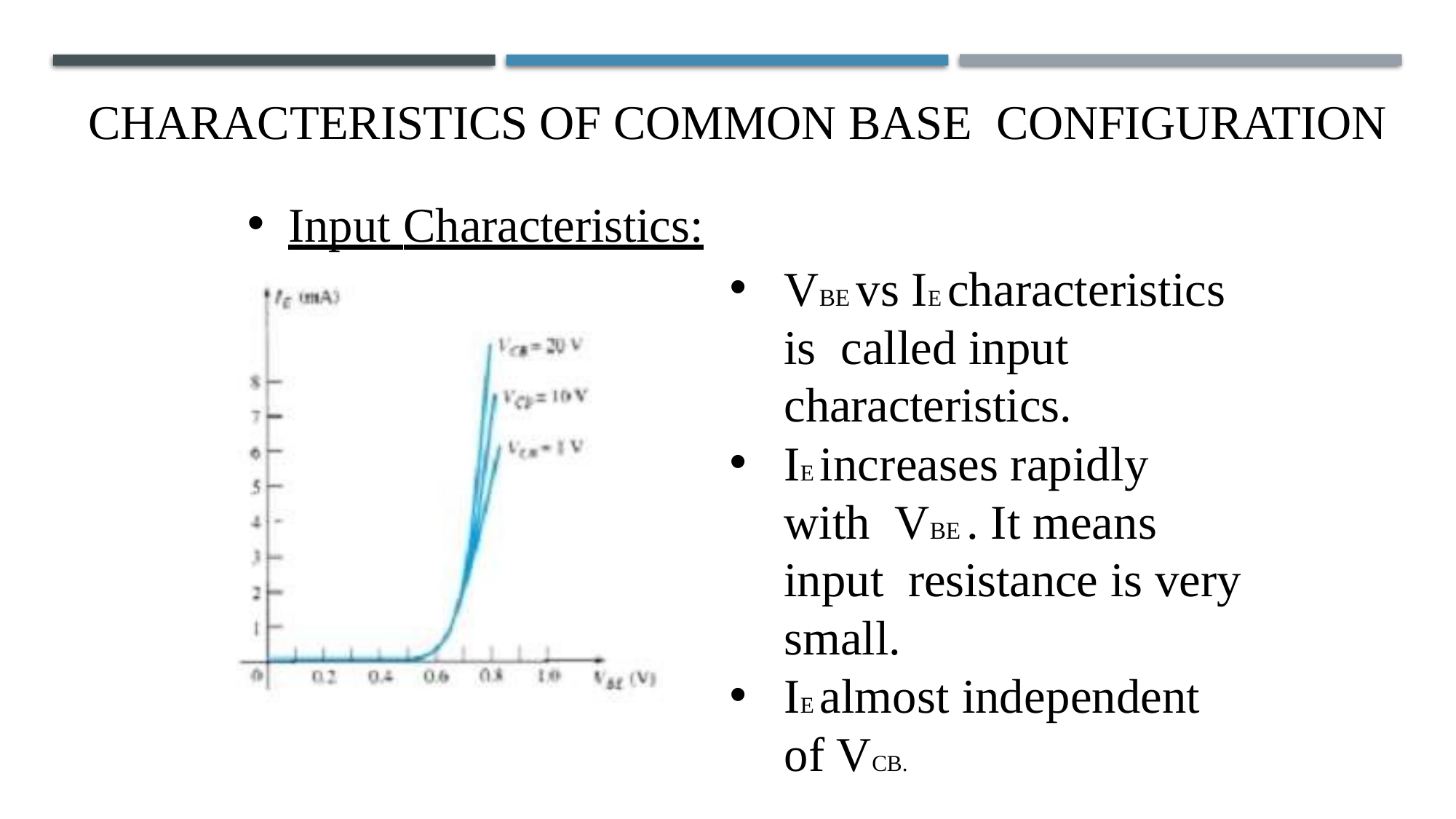

# Characteristics of Common Base  Configuration
Input Characteristics:
VBE vs IE characteristics is  called input  characteristics.
IE increases rapidly with  VBE . It means input  resistance is very small.
IE almost independent  of VCB.